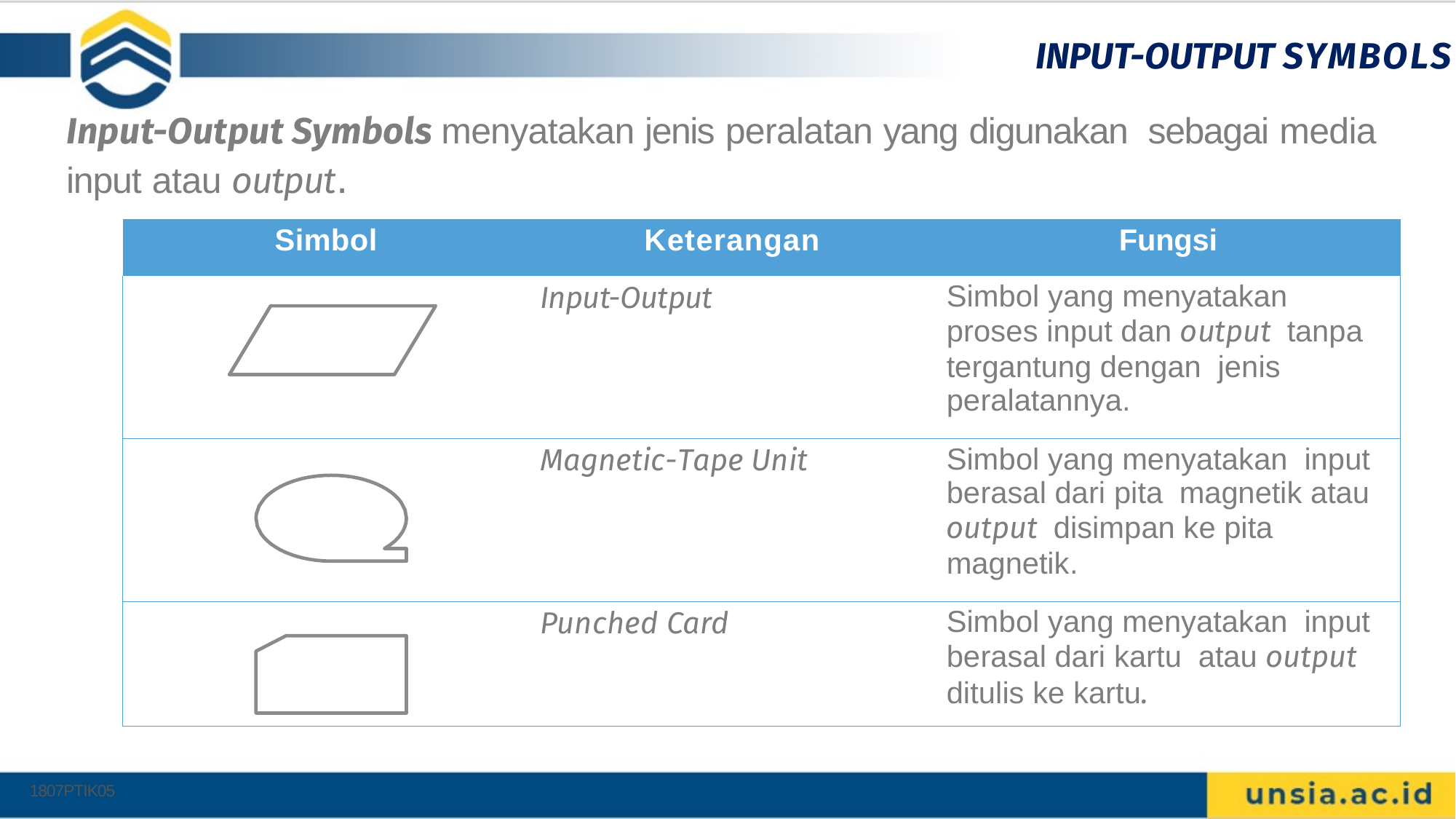

15
# INPUT-OUTPUT SYMBOLS
Input-Output Symbols menyatakan jenis peralatan yang digunakan  sebagai media input atau output.
| Simbol | Keterangan | Fungsi |
| --- | --- | --- |
|  | Input-Output | Simbol yang menyatakan proses input dan output tanpa tergantung dengan jenis peralatannya. |
|  | Magnetic-Tape Unit | Simbol yang menyatakan input berasal dari pita magnetik atau output disimpan ke pita magnetik. |
|  | Punched Card | Simbol yang menyatakan input berasal dari kartu atau output ditulis ke kartu. |

1807PTIK05